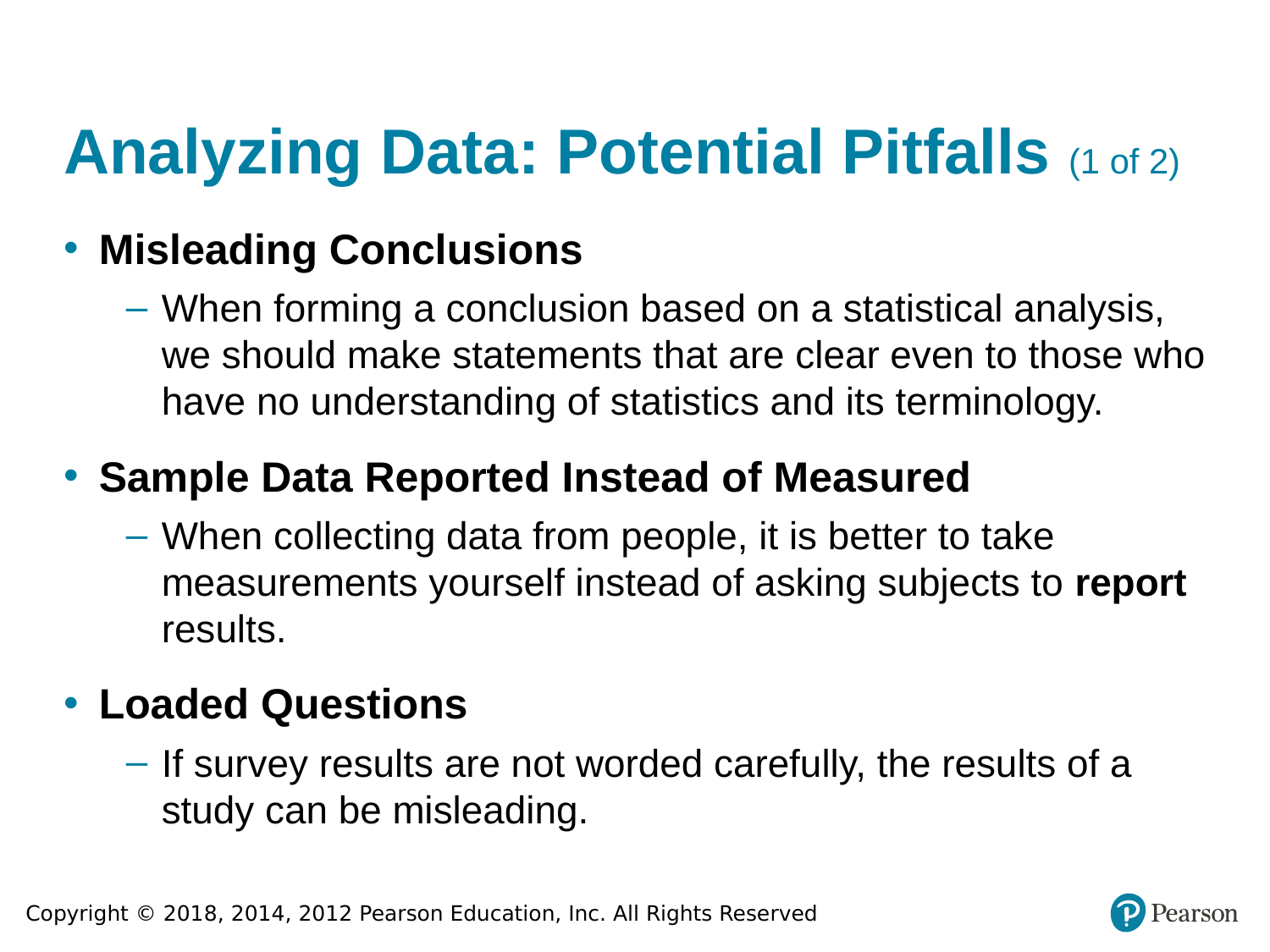

# Analyzing Data: Potential Pitfalls (1 of 2)
Misleading Conclusions
When forming a conclusion based on a statistical analysis, we should make statements that are clear even to those who have no understanding of statistics and its terminology.
Sample Data Reported Instead of Measured
When collecting data from people, it is better to take measurements yourself instead of asking subjects to report results.
Loaded Questions
If survey results are not worded carefully, the results of a study can be misleading.